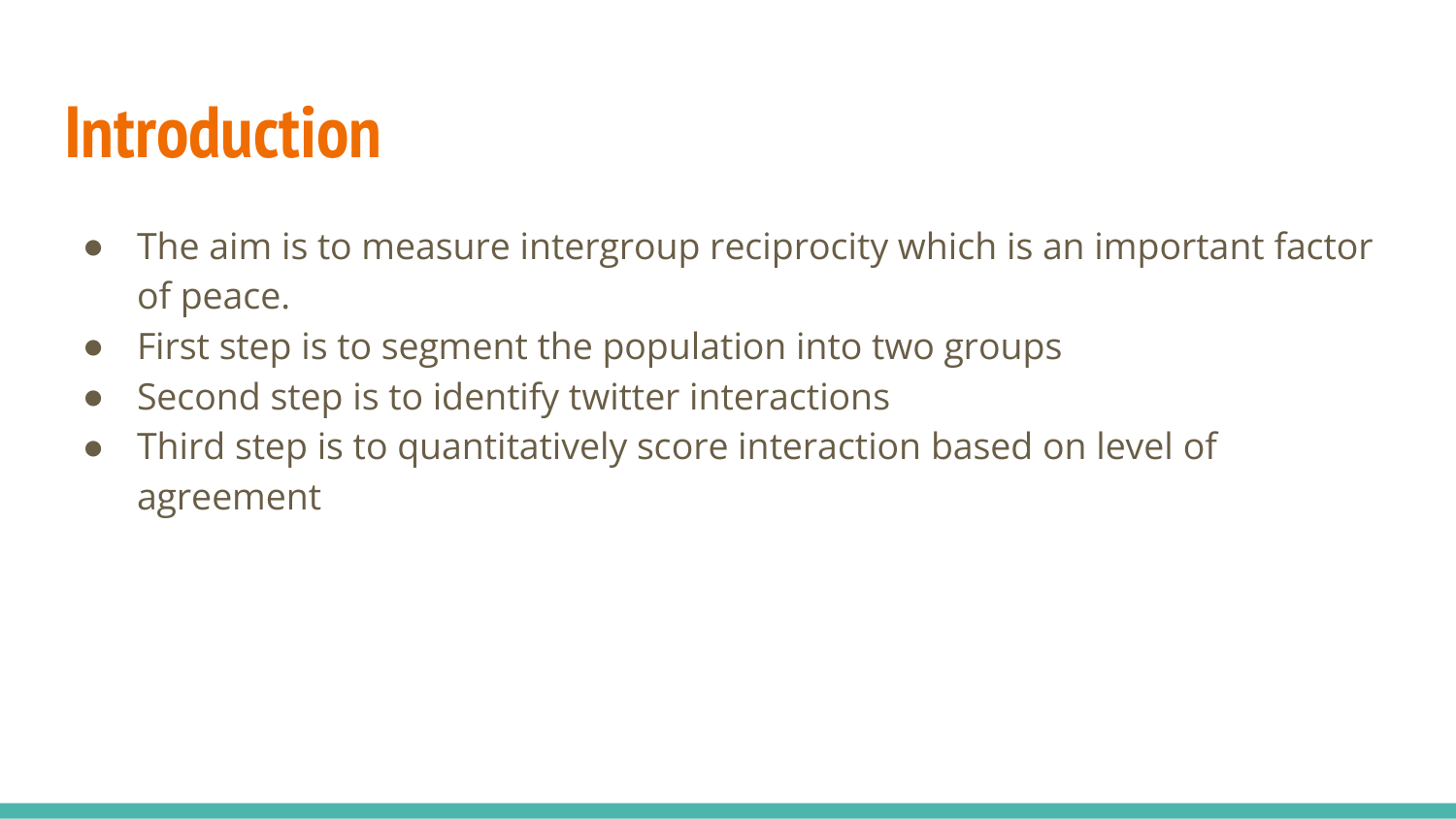

# Introduction
The aim is to measure intergroup reciprocity which is an important factor of peace.
First step is to segment the population into two groups
Second step is to identify twitter interactions
Third step is to quantitatively score interaction based on level of agreement